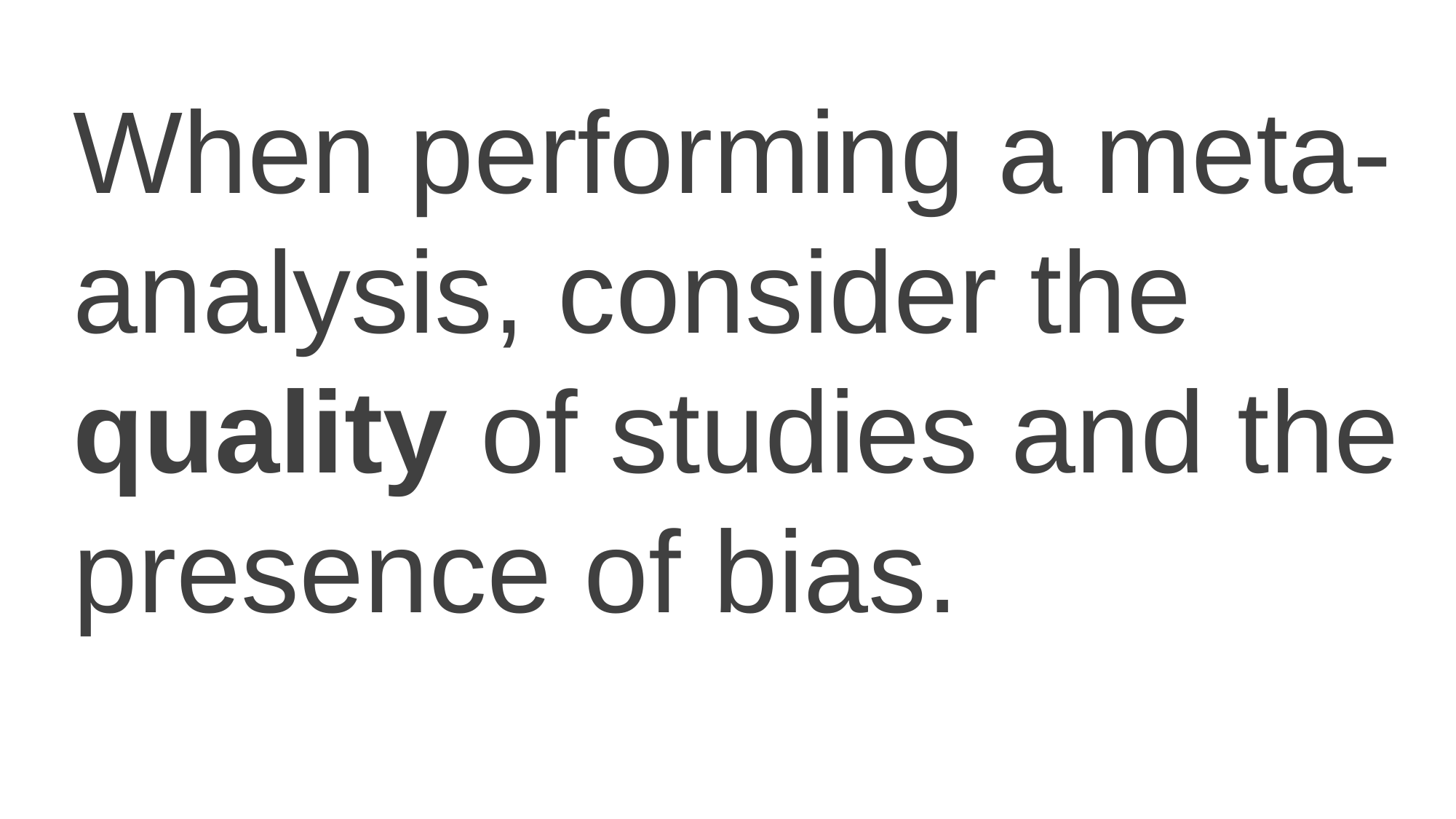

When performing a meta-analysis, consider the quality of studies and the presence of bias.